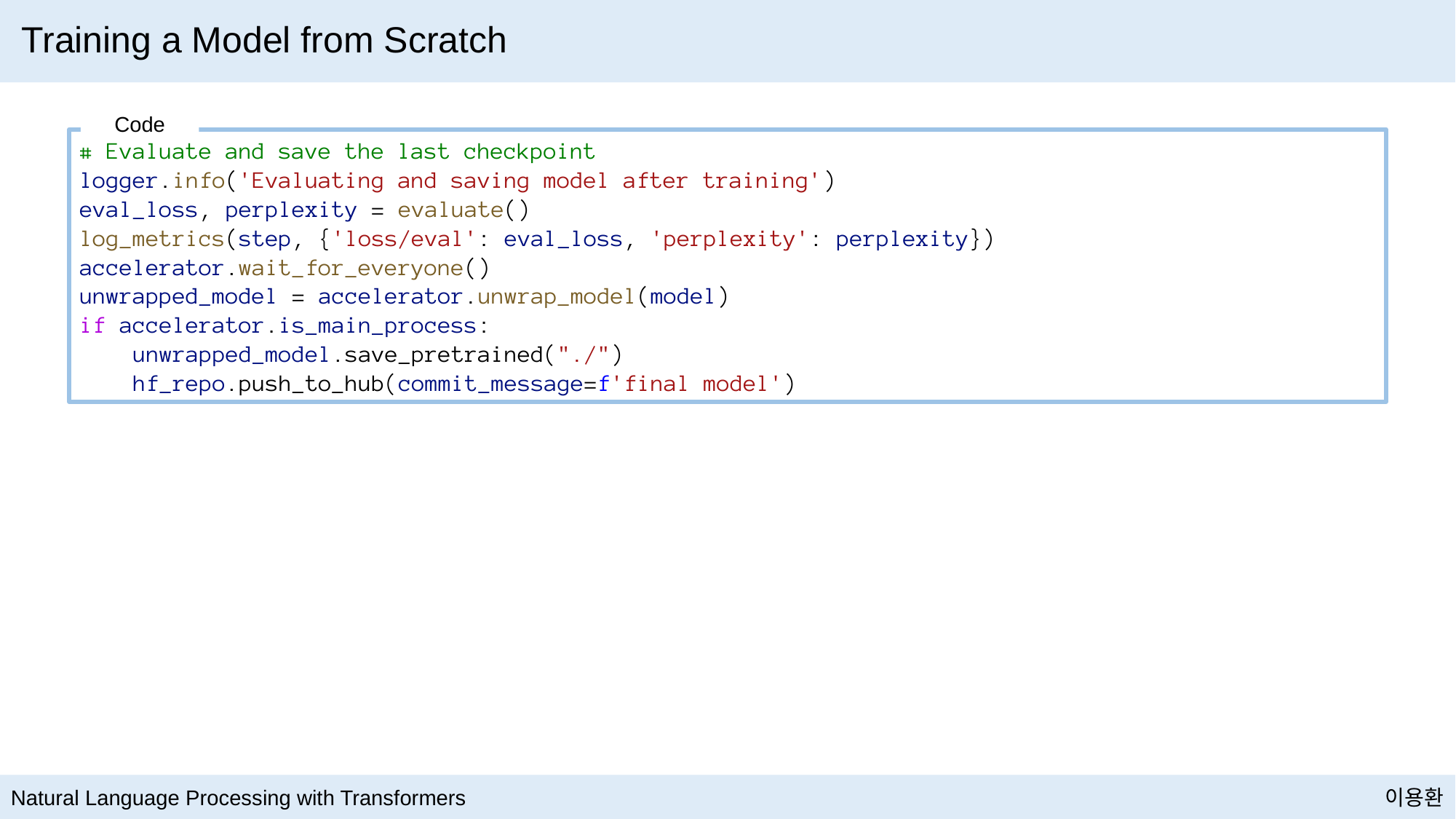

# Training a Model from Scratch
Code
# Evaluate and save the last checkpoint
logger.info('Evaluating and saving model after training')
eval_loss, perplexity = evaluate()
log_metrics(step, {'loss/eval': eval_loss, 'perplexity': perplexity})
accelerator.wait_for_everyone()
unwrapped_model = accelerator.unwrap_model(model)
if accelerator.is_main_process:
    unwrapped_model.save_pretrained("./")
    hf_repo.push_to_hub(commit_message=f'final model')